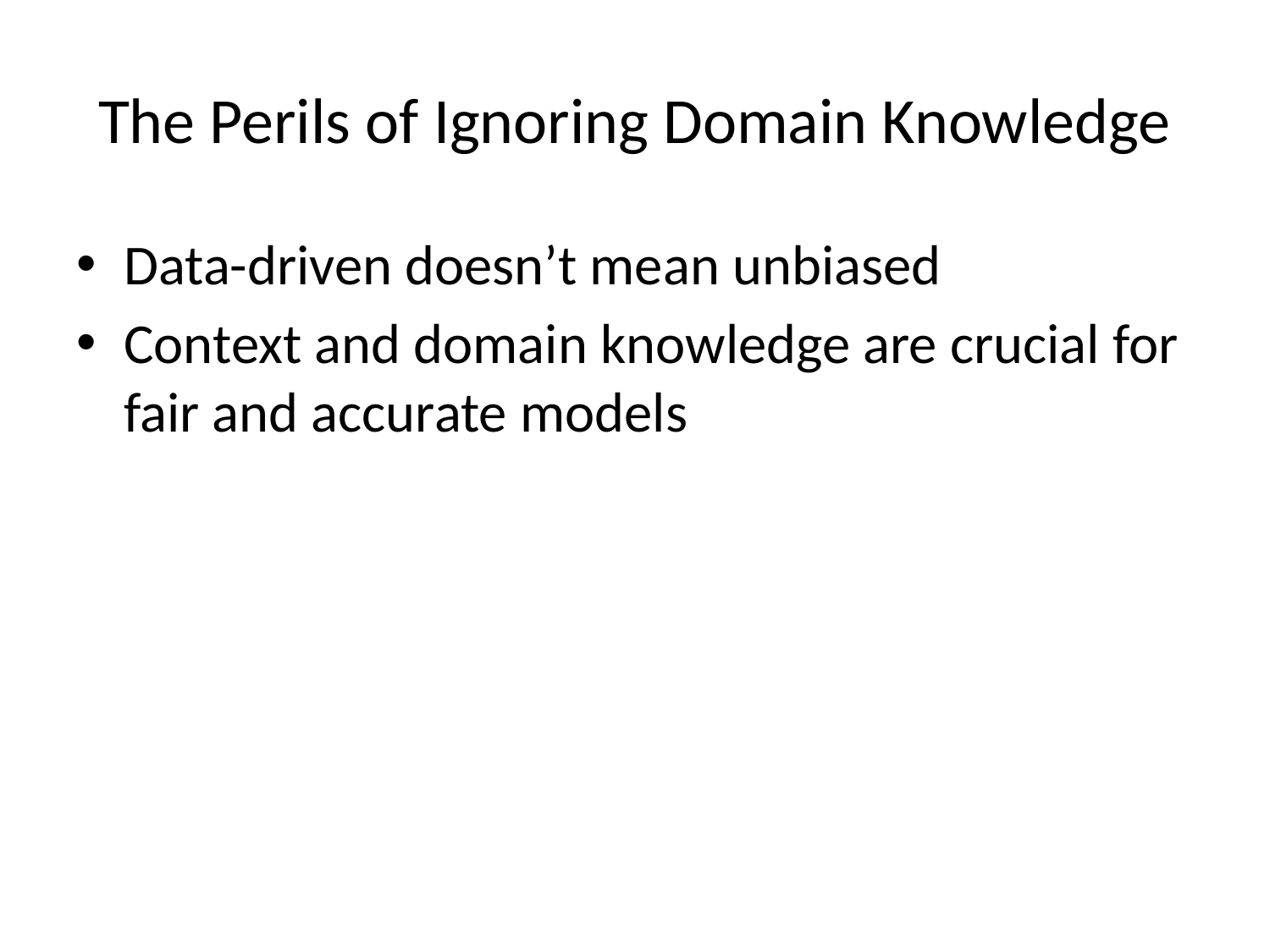

# The Perils of Ignoring Domain Knowledge
Data-driven doesn’t mean unbiased
Context and domain knowledge are crucial for fair and accurate models